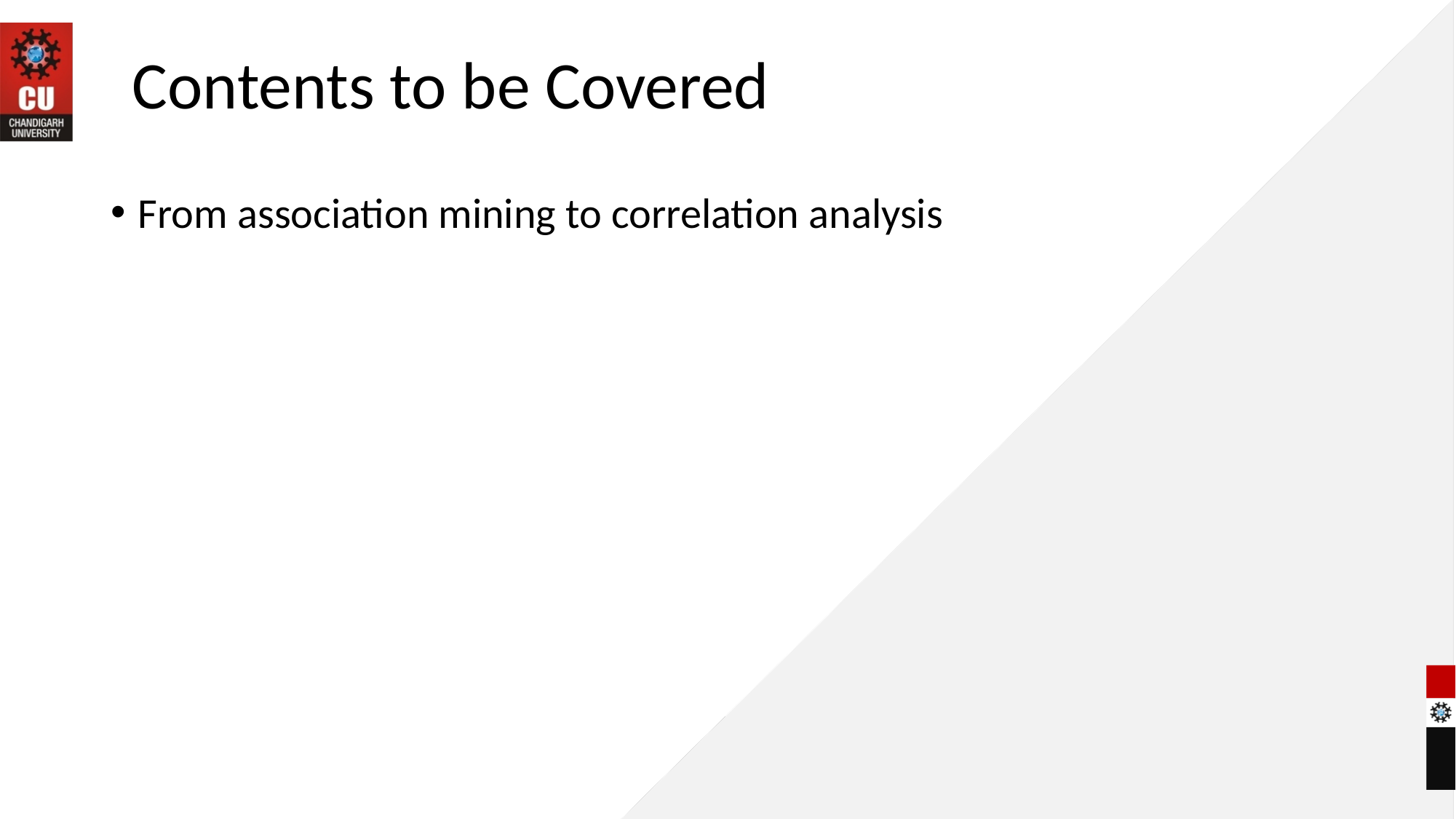

# Contents to be Covered
From association mining to correlation analysis